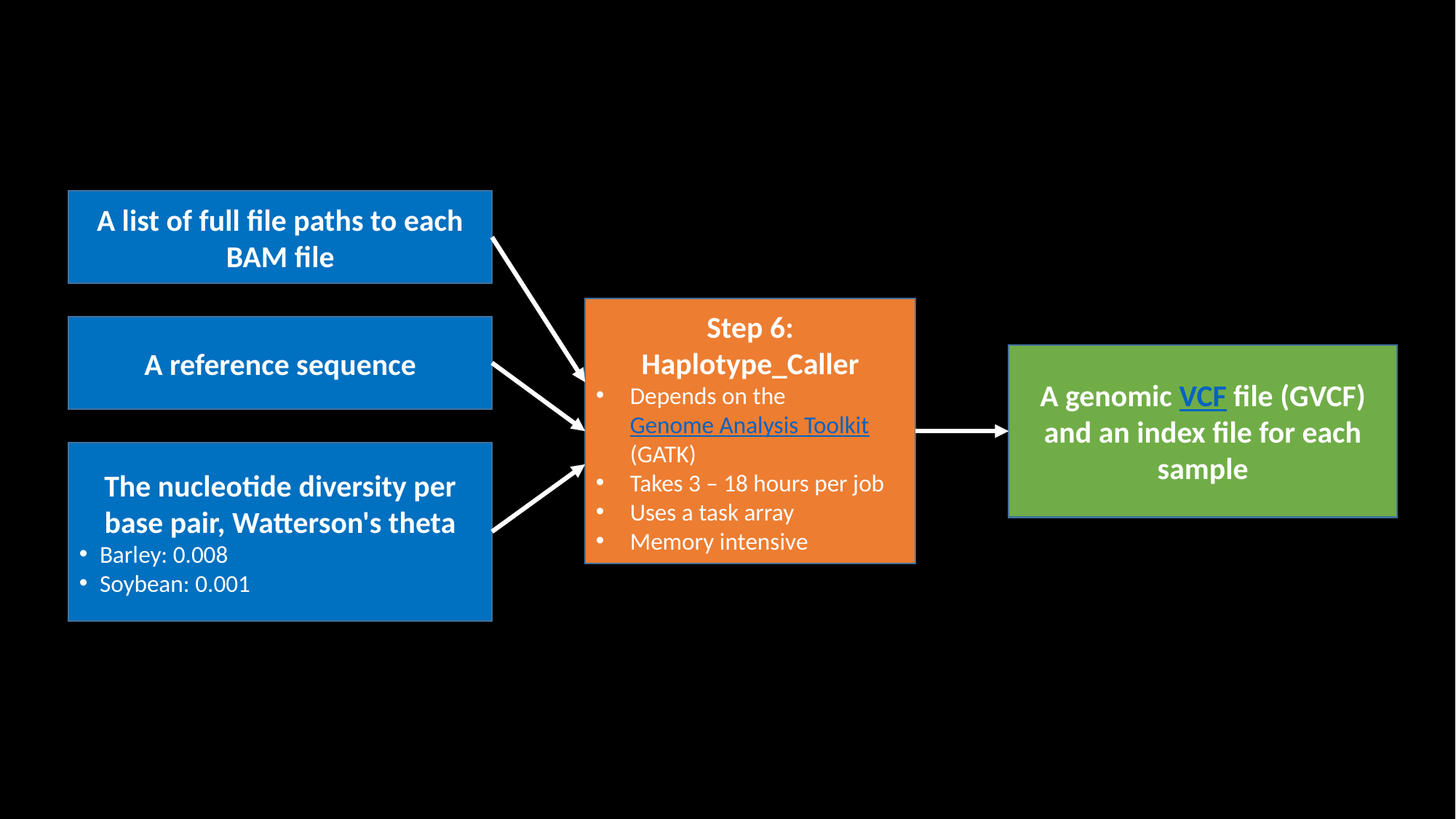

A list of full file paths to each BAM file
Step 6: Haplotype_Caller
Depends on the Genome Analysis Toolkit (GATK)
Takes 3 – 18 hours per job
Uses a task array
Memory intensive
A reference sequence
A genomic VCF file (GVCF) and an index file for each sample
The nucleotide diversity per base pair, Watterson's theta
Barley: 0.008
Soybean: 0.001